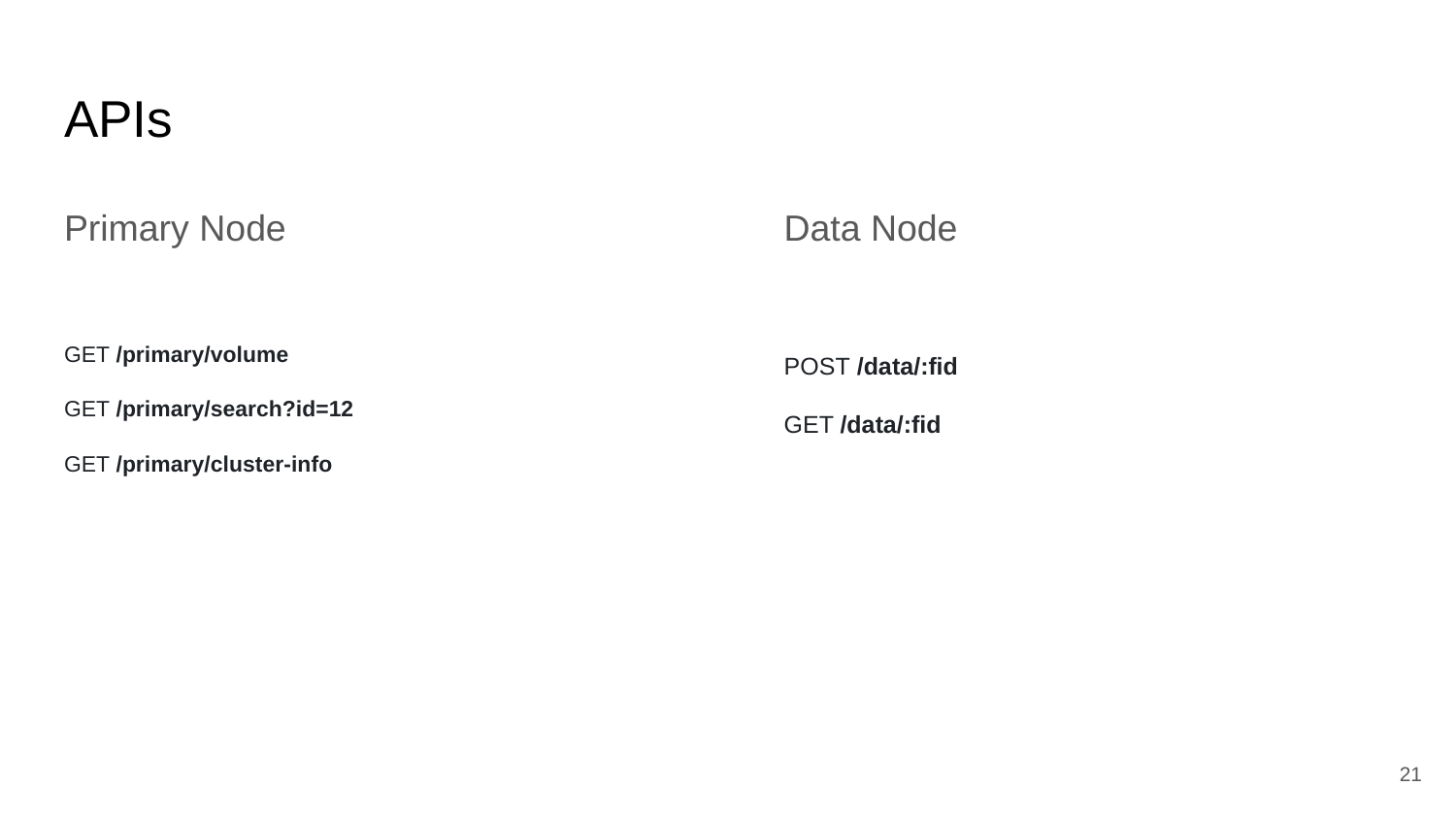

# APIs
Primary Node

GET /primary/volume
GET /primary/search?id=12
GET /primary/cluster-info
Data Node

POST /data/:fid
GET /data/:fid
21